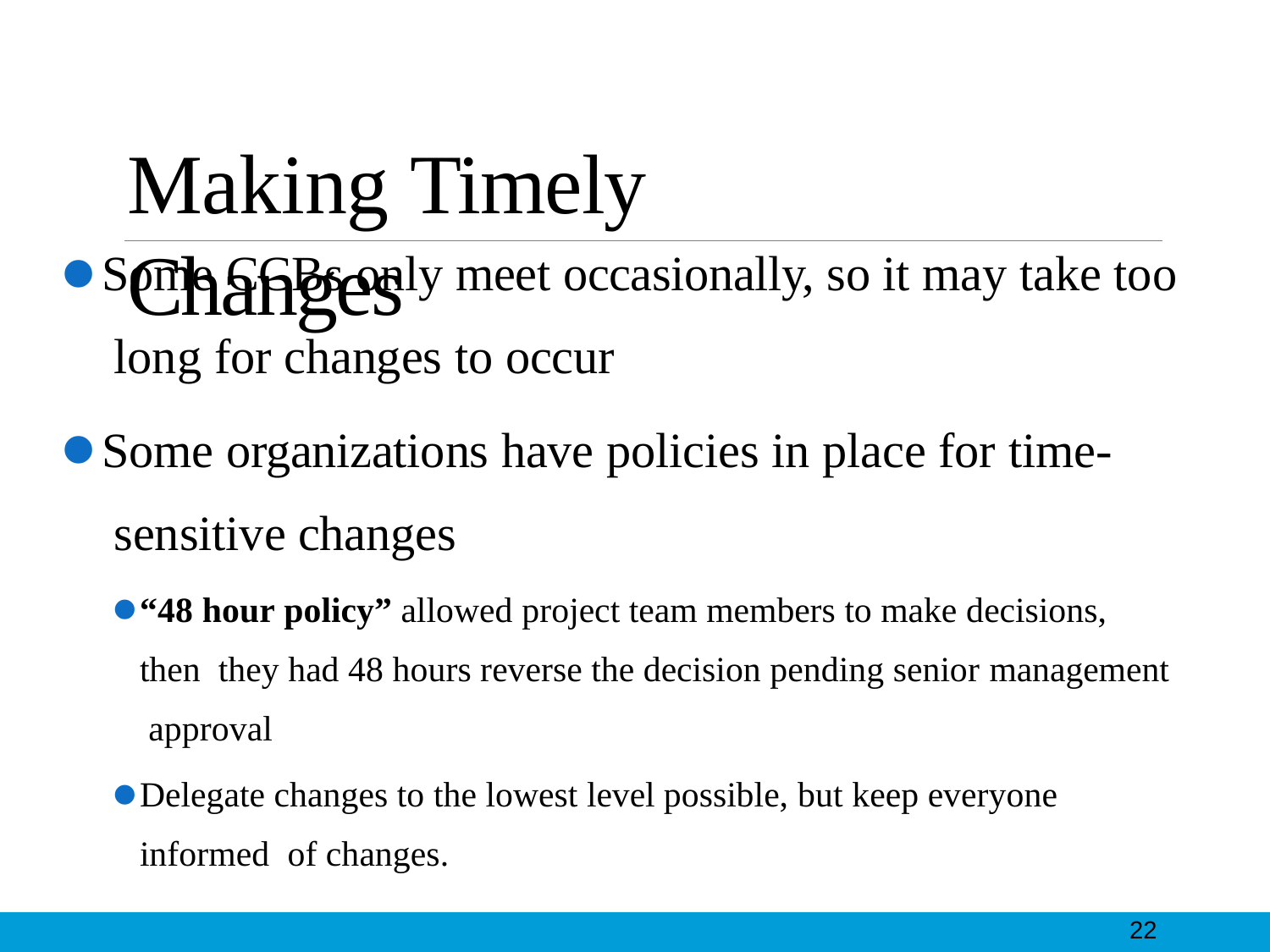

# Making Timely Changes
Some CCBs only meet occasionally, so it may take too  long for changes to occur
Some organizations have policies in place for time-  sensitive changes
“48 hour policy” allowed project team members to make decisions, then  they had 48 hours reverse the decision pending senior management  approval
Delegate changes to the lowest level possible, but keep everyone informed  of changes.

22